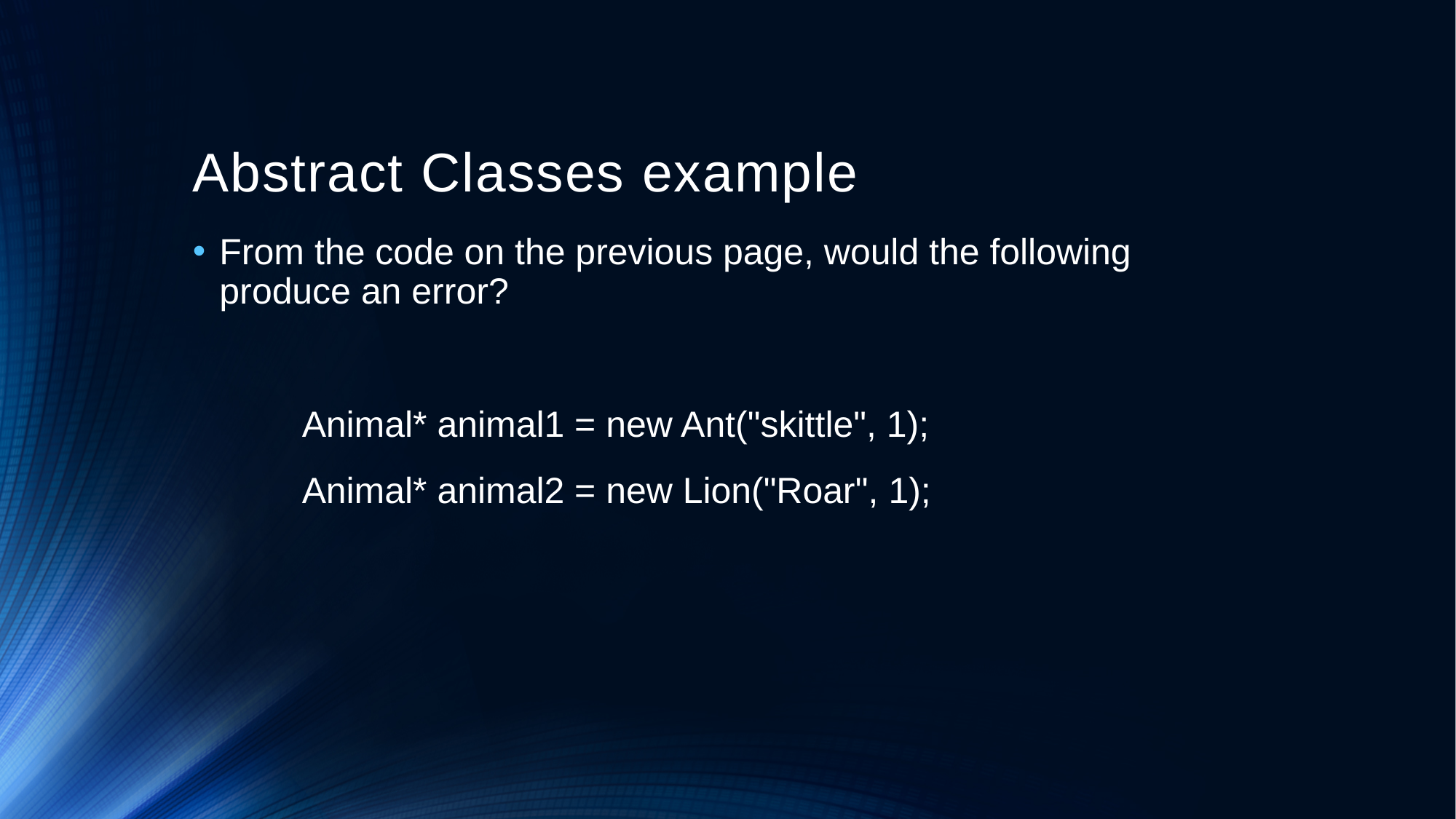

# Abstract Classes example
From the code on the previous page, would the following produce an error?

	Animal* animal1 = new Ant("skittle", 1);
	Animal* animal2 = new Lion("Roar", 1);